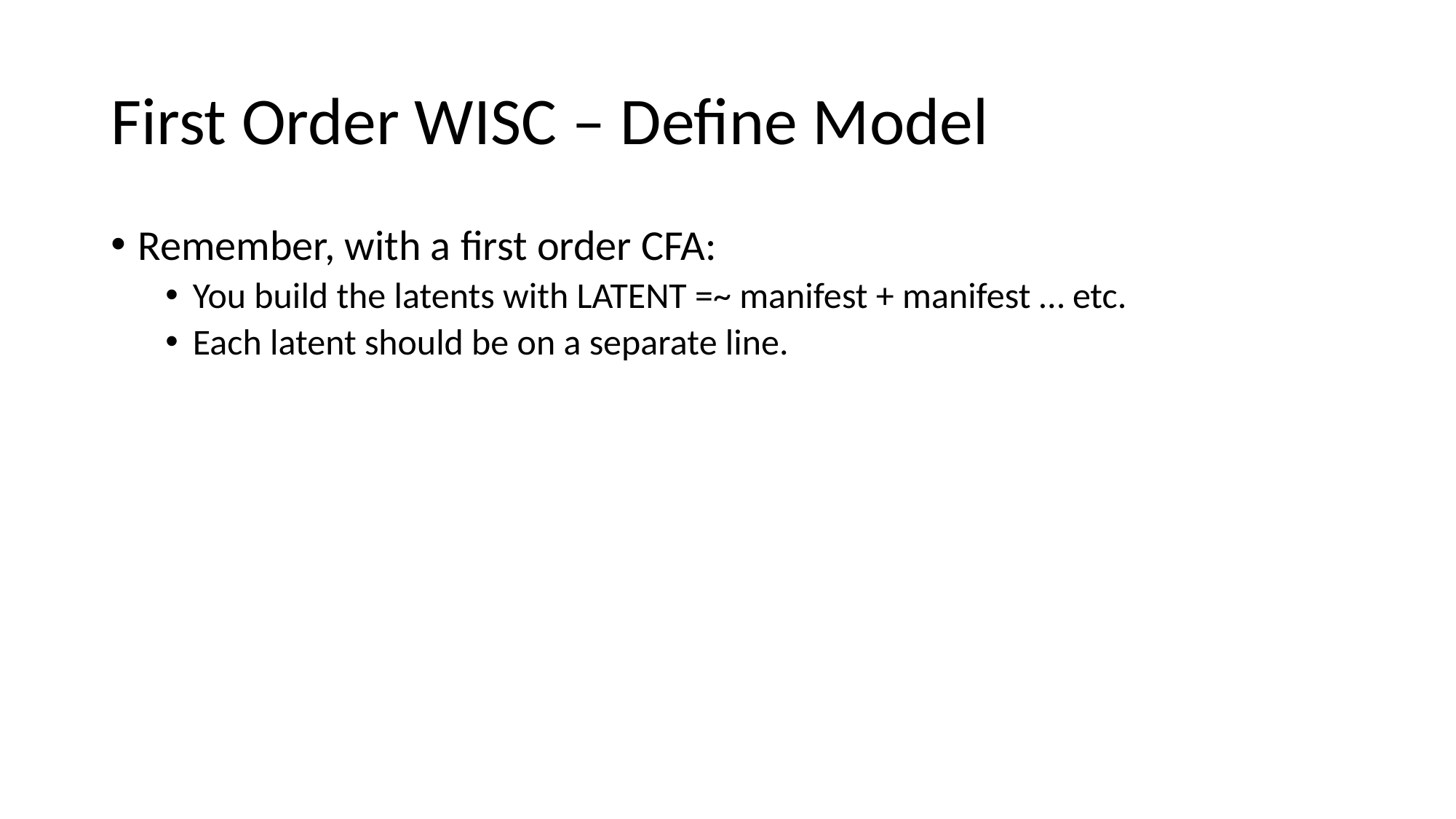

# First Order WISC – Define Model
Remember, with a first order CFA:
You build the latents with LATENT =~ manifest + manifest … etc.
Each latent should be on a separate line.